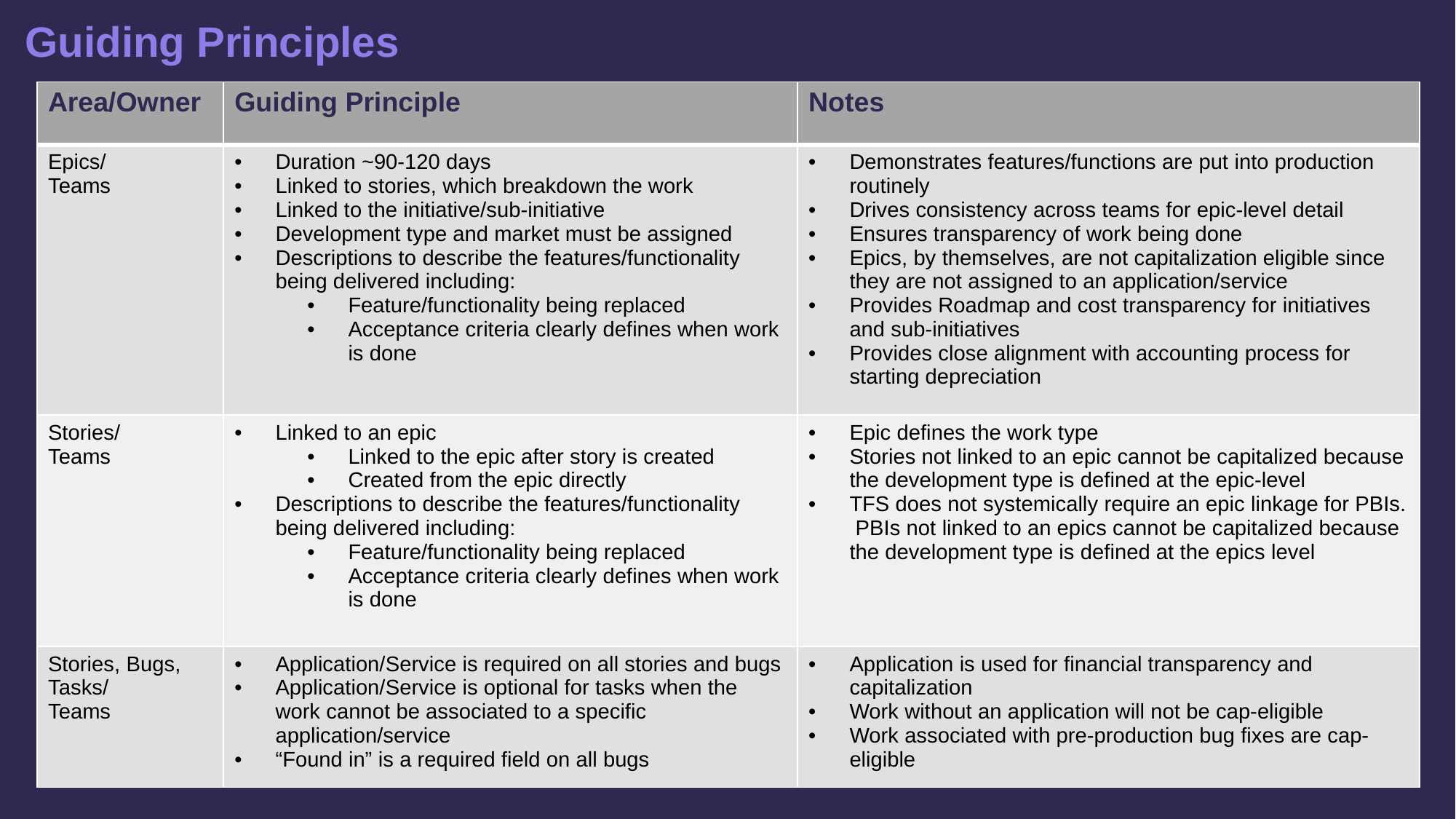

# Guiding Principles
| Area/Owner | Guiding Principle | Notes |
| --- | --- | --- |
| Epics/ Teams | Duration ~90-120 days Linked to stories, which breakdown the work Linked to the initiative/sub-initiative Development type and market must be assigned Descriptions to describe the features/functionality being delivered including: Feature/functionality being replaced Acceptance criteria clearly defines when work is done | Demonstrates features/functions are put into production routinely Drives consistency across teams for epic-level detail Ensures transparency of work being done Epics, by themselves, are not capitalization eligible since they are not assigned to an application/service Provides Roadmap and cost transparency for initiatives and sub-initiatives Provides close alignment with accounting process for starting depreciation |
| Stories/ Teams | Linked to an epic Linked to the epic after story is created Created from the epic directly Descriptions to describe the features/functionality being delivered including: Feature/functionality being replaced Acceptance criteria clearly defines when work is done | Epic defines the work type Stories not linked to an epic cannot be capitalized because the development type is defined at the epic-level TFS does not systemically require an epic linkage for PBIs. PBIs not linked to an epics cannot be capitalized because the development type is defined at the epics level |
| Stories, Bugs, Tasks/ Teams | Application/Service is required on all stories and bugs Application/Service is optional for tasks when the work cannot be associated to a specific application/service “Found in” is a required field on all bugs | Application is used for financial transparency and capitalization Work without an application will not be cap-eligible Work associated with pre-production bug fixes are cap-eligible |